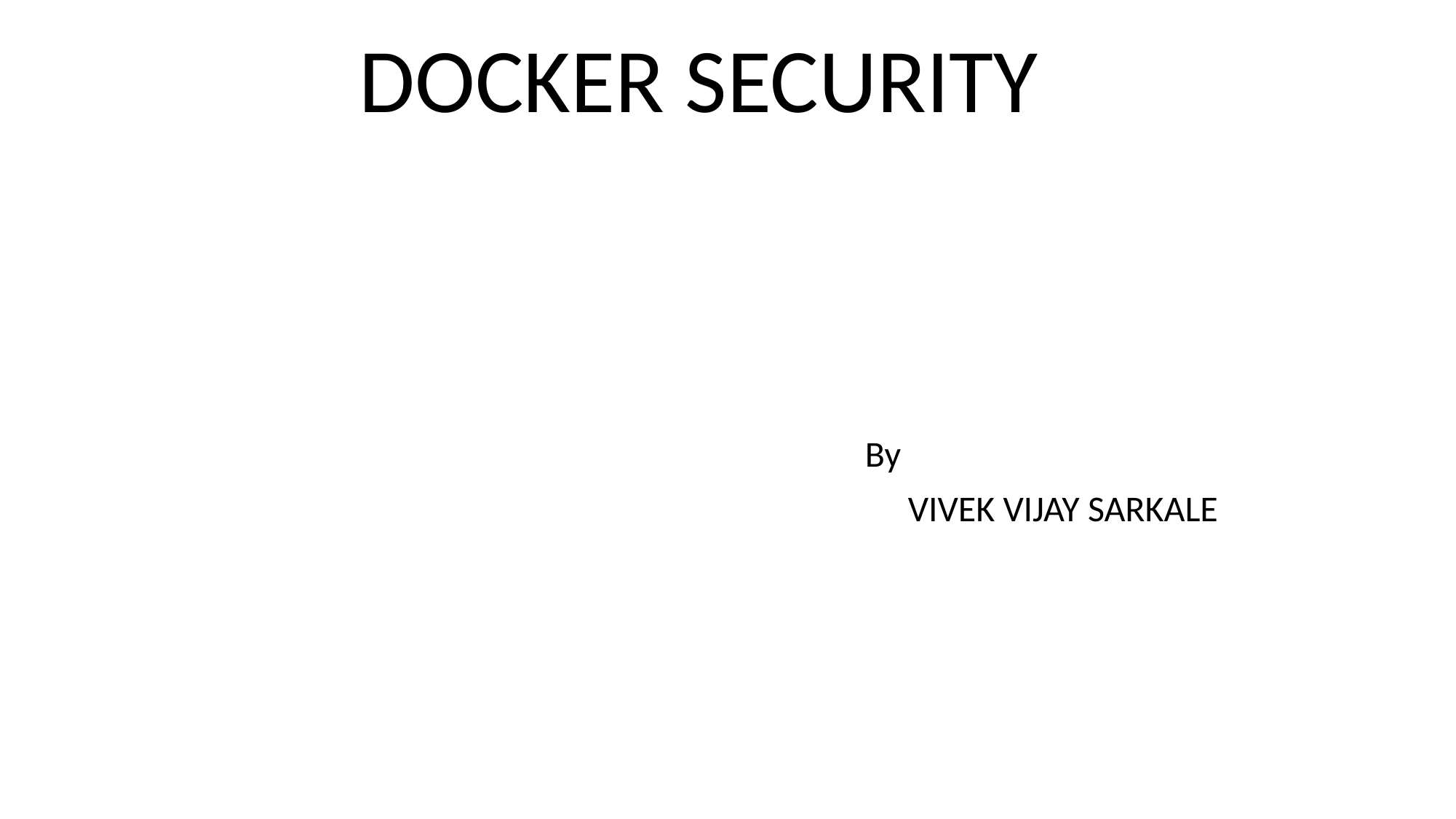

# DOCKER SECURITY
                                      By
                                                                                  VIVEK VIJAY SARKALE